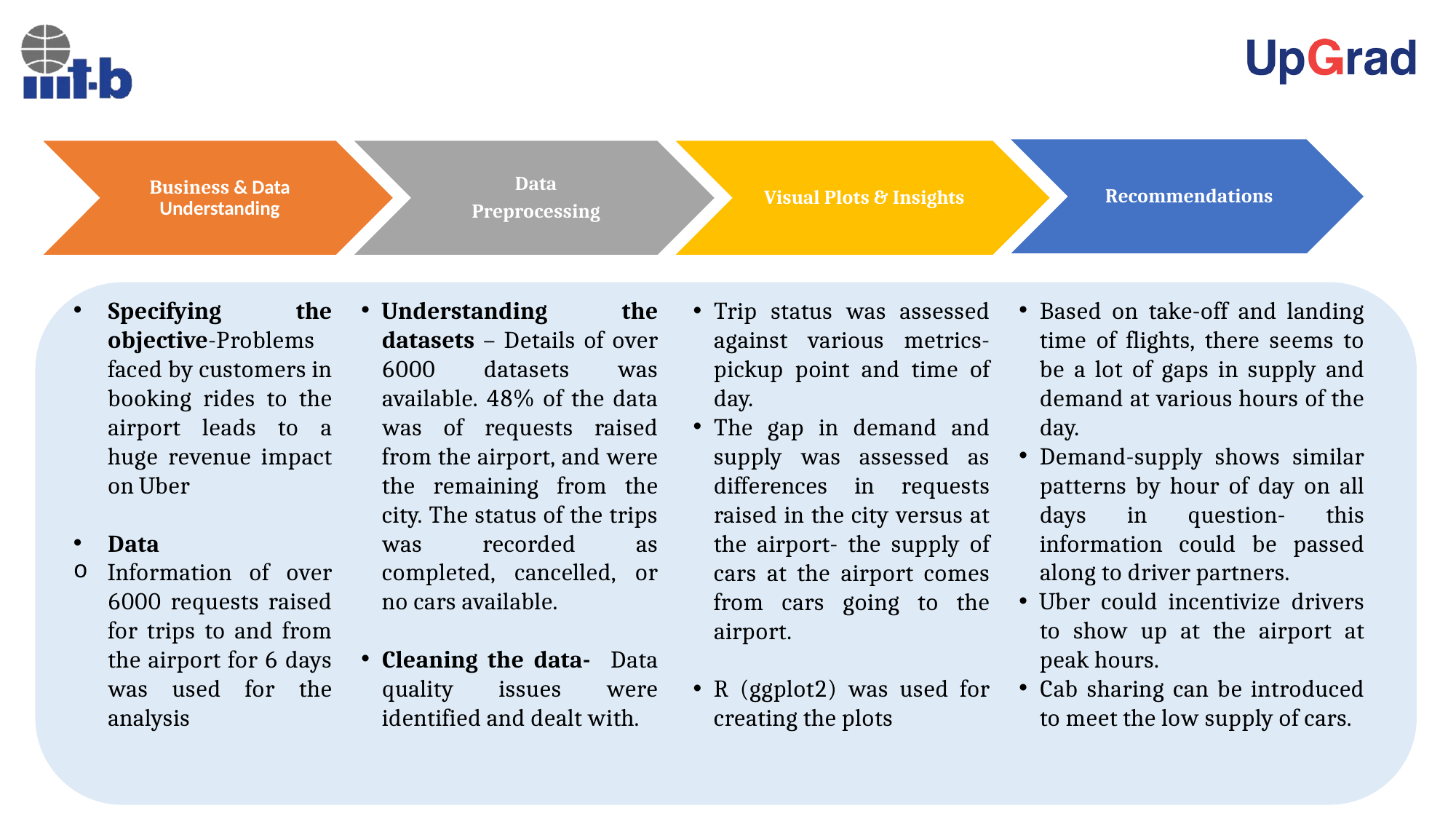

Recommendations

Visual Plots & Insights

Business & Data Understanding

Data
Preprocessing

Specifying the objective-Problems faced by customers in booking rides to the airport leads to a huge revenue impact on Uber

Data
Information of over 6000 requests raised for trips to and from the airport for 6 days was used for the analysis
Understanding the datasets – Details of over 6000 datasets was available. 48% of the data was of requests raised from the airport, and were the remaining from the city. The status of the trips was recorded as completed, cancelled, or no cars available.

Cleaning the data-  Data quality issues were identified and dealt with.
Based on take-off and landing time of flights, there seems to be a lot of gaps in supply and demand at various hours of the day.
Demand-supply shows similar patterns by hour of day on all days in question- this information could be passed along to driver partners.
Uber could incentivize drivers to show up at the airport at peak hours.
Cab sharing can be introduced to meet the low supply of cars.

Trip status was assessed against various metrics- pickup point and time of day.
The gap in demand and supply was assessed as differences in requests raised in the city versus at the airport- the supply of cars at the airport comes from cars going to the airport.

R (ggplot2) was used for creating the plots